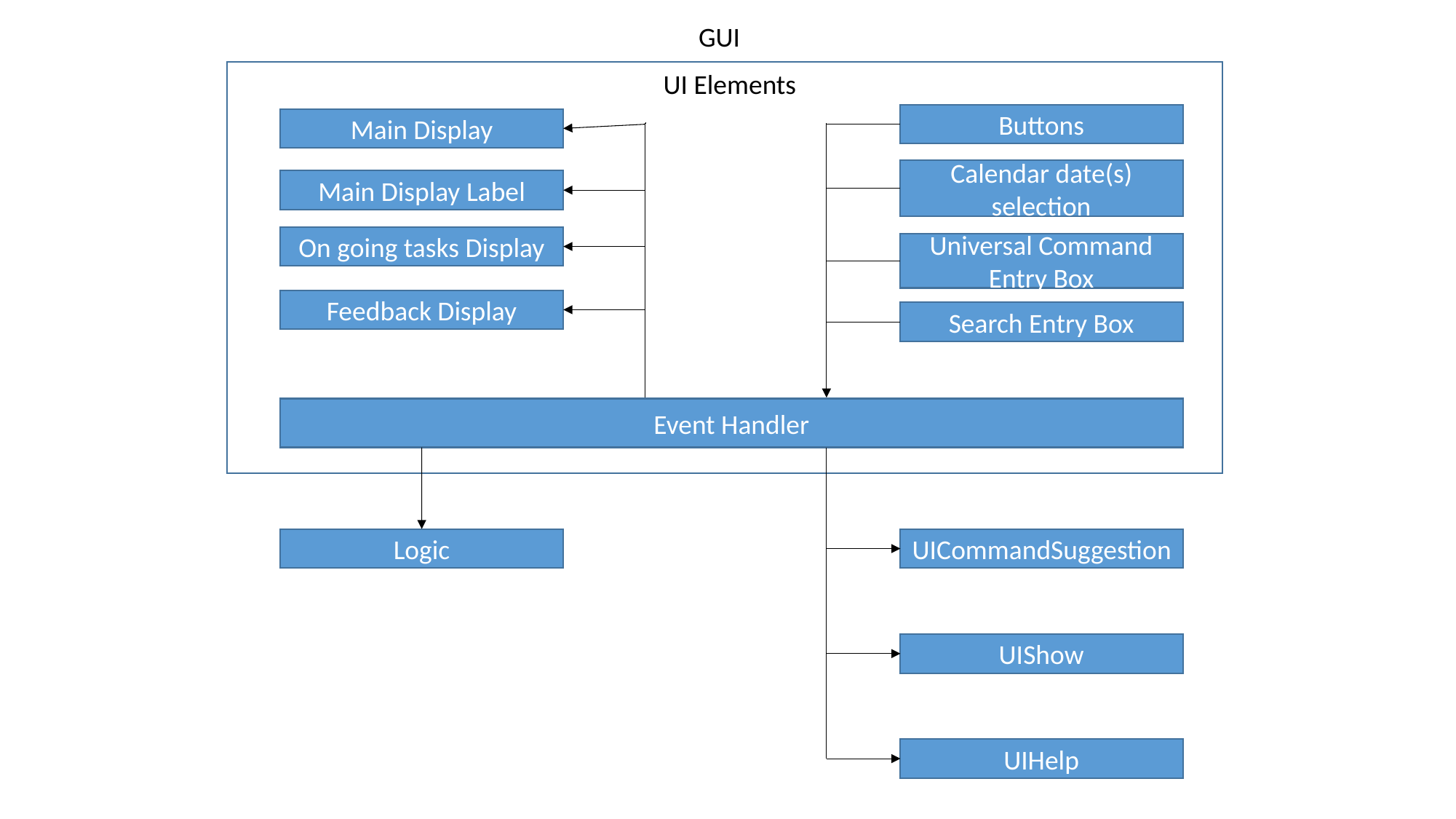

GUI

UI Elements
Buttons
Main Display
Calendar date(s) selection
Main Display Label
On going tasks Display
Universal Command Entry Box
Feedback Display
Search Entry Box
Event Handler
Logic
UICommandSuggestion
UIShow
UIHelp